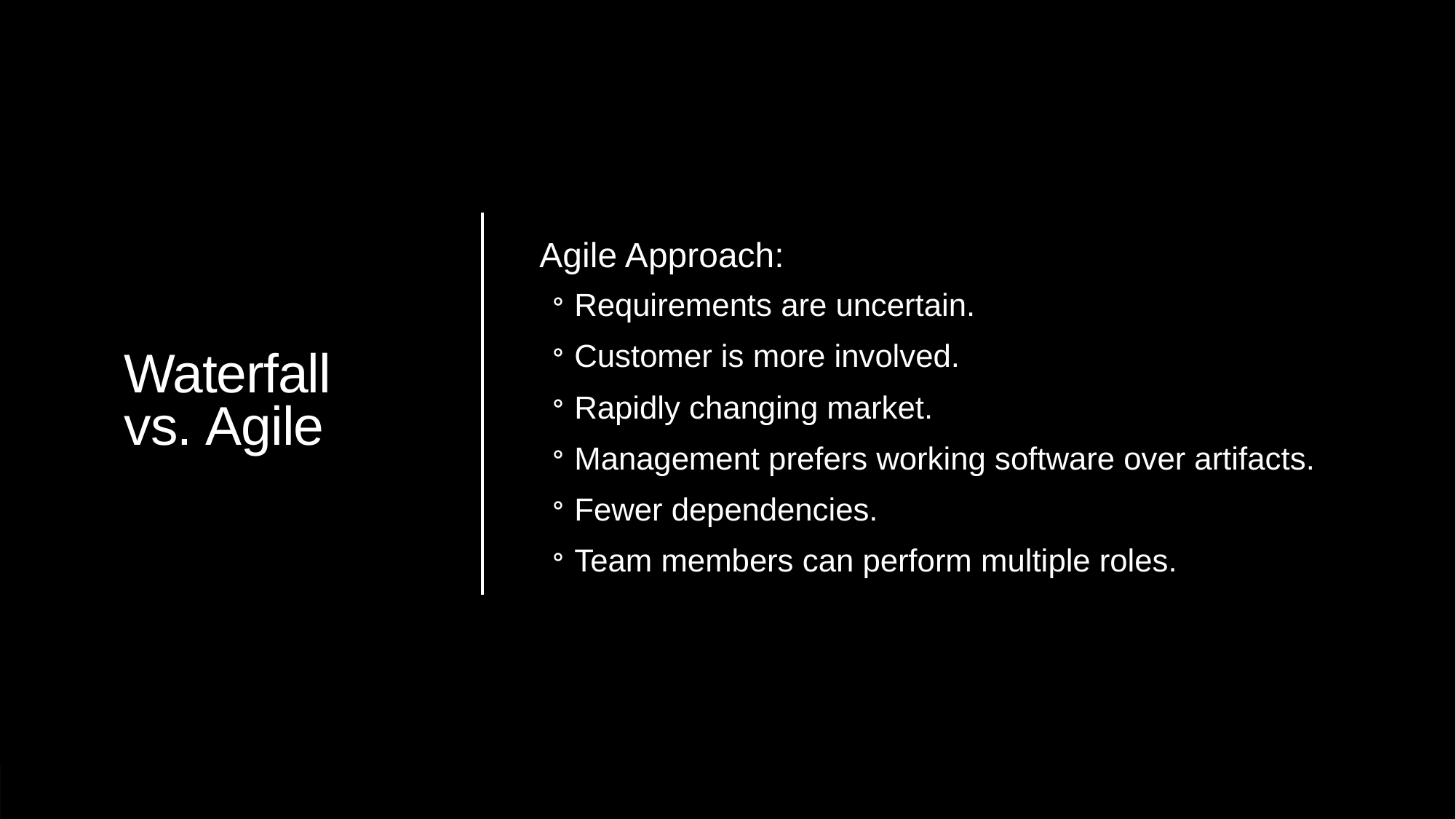

# Waterfall vs. Agile
Agile Approach:
Requirements are uncertain.
Customer is more involved.
Rapidly changing market.
Management prefers working software over artifacts.
Fewer dependencies.
Team members can perform multiple roles.